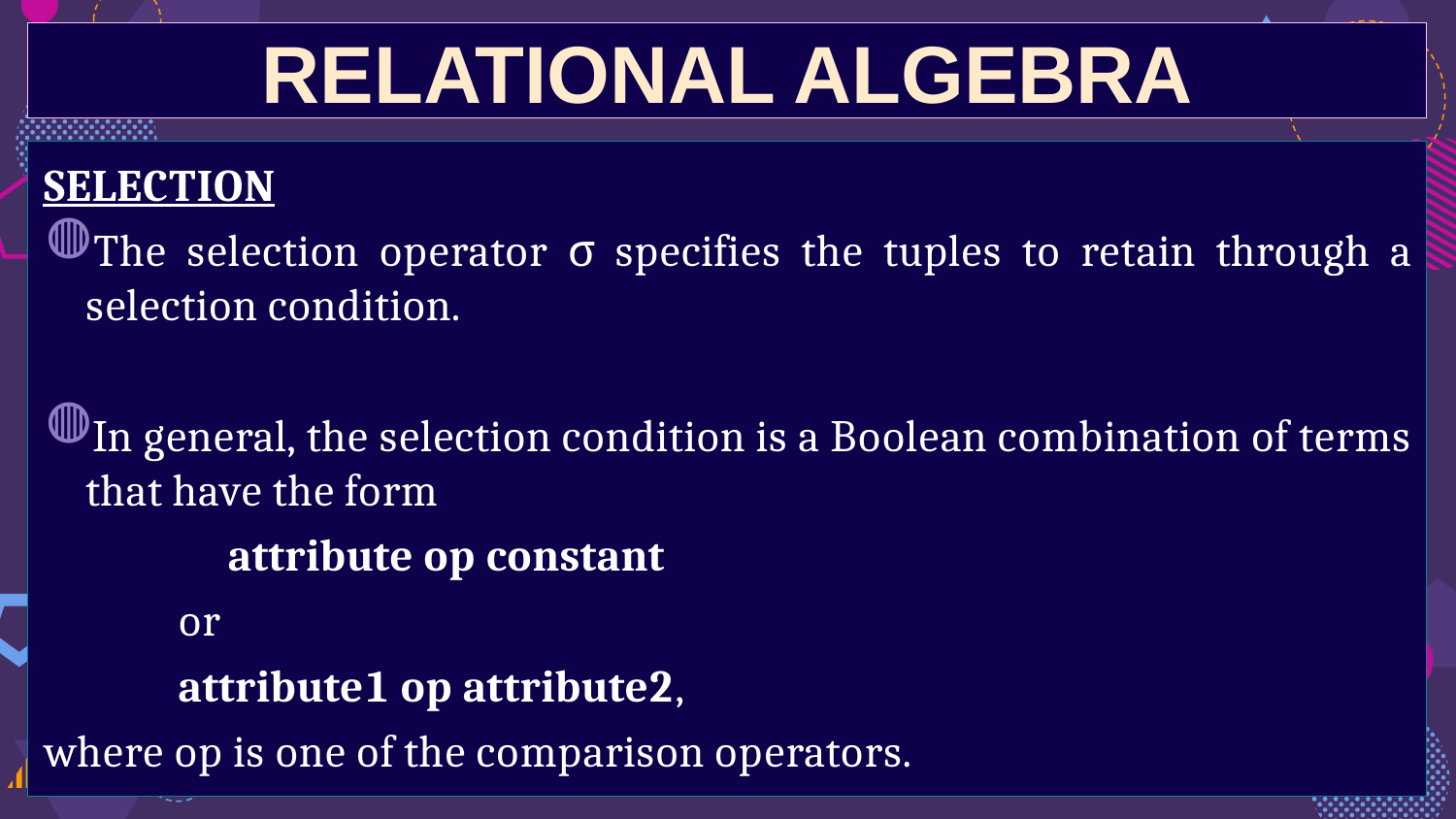

RELATIONAL ALGEBRA
SELECTION
The selection operator σ specifies the tuples to retain through a selection condition.

In general, the selection condition is a Boolean combination of terms that have the form
			     attribute op constant
					or
			attribute1 op attribute2,
where op is one of the comparison operators.